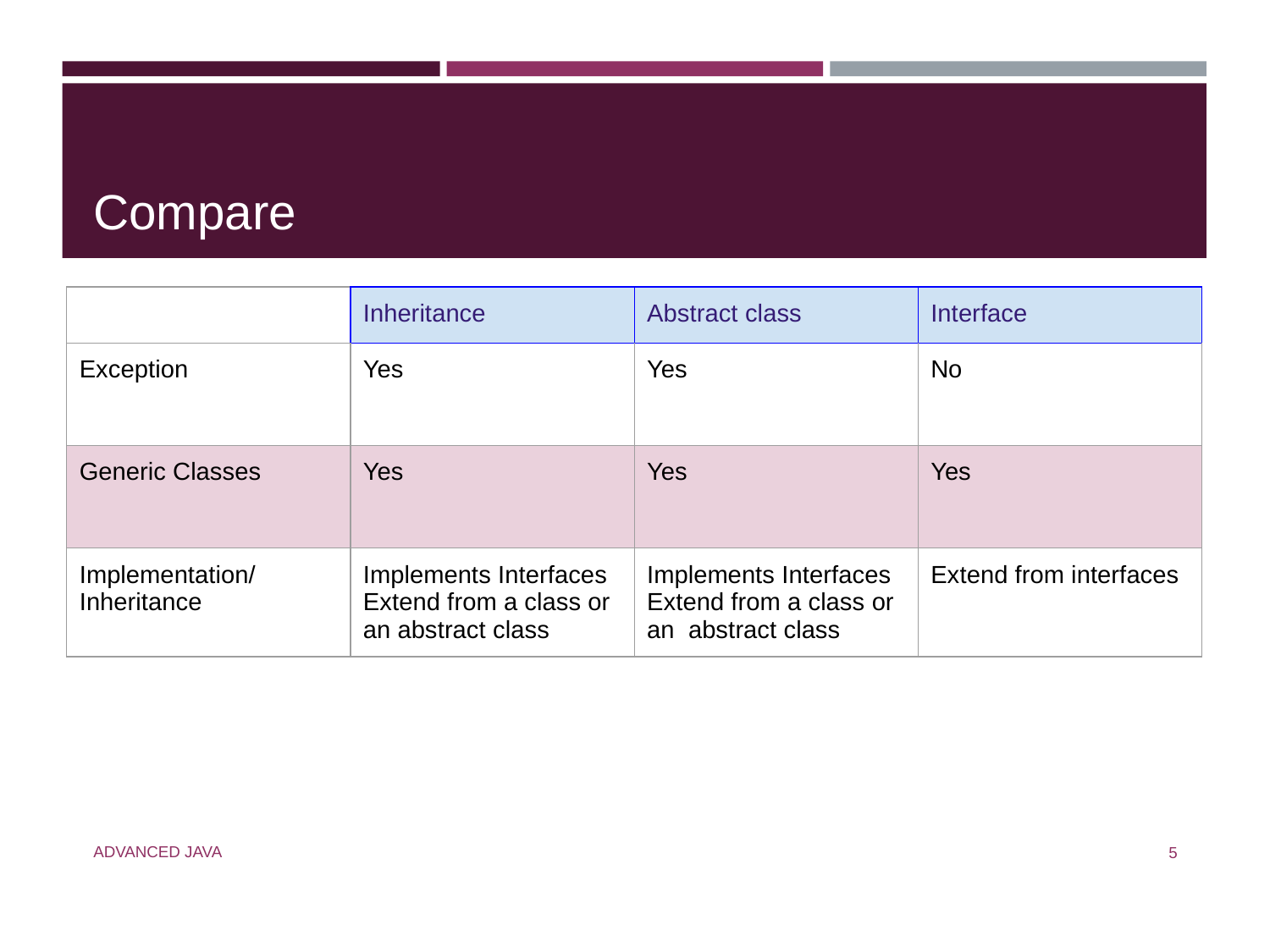

# Compare
|  | Inheritance | Abstract class | Interface |
| --- | --- | --- | --- |
| Exception | Yes | Yes | No |
| Generic Classes | Yes | Yes | Yes |
| Implementation/Inheritance | Implements Interfaces Extend from a class or an abstract class | Implements Interfaces Extend from a class or an abstract class | Extend from interfaces |
ADVANCED JAVA
5